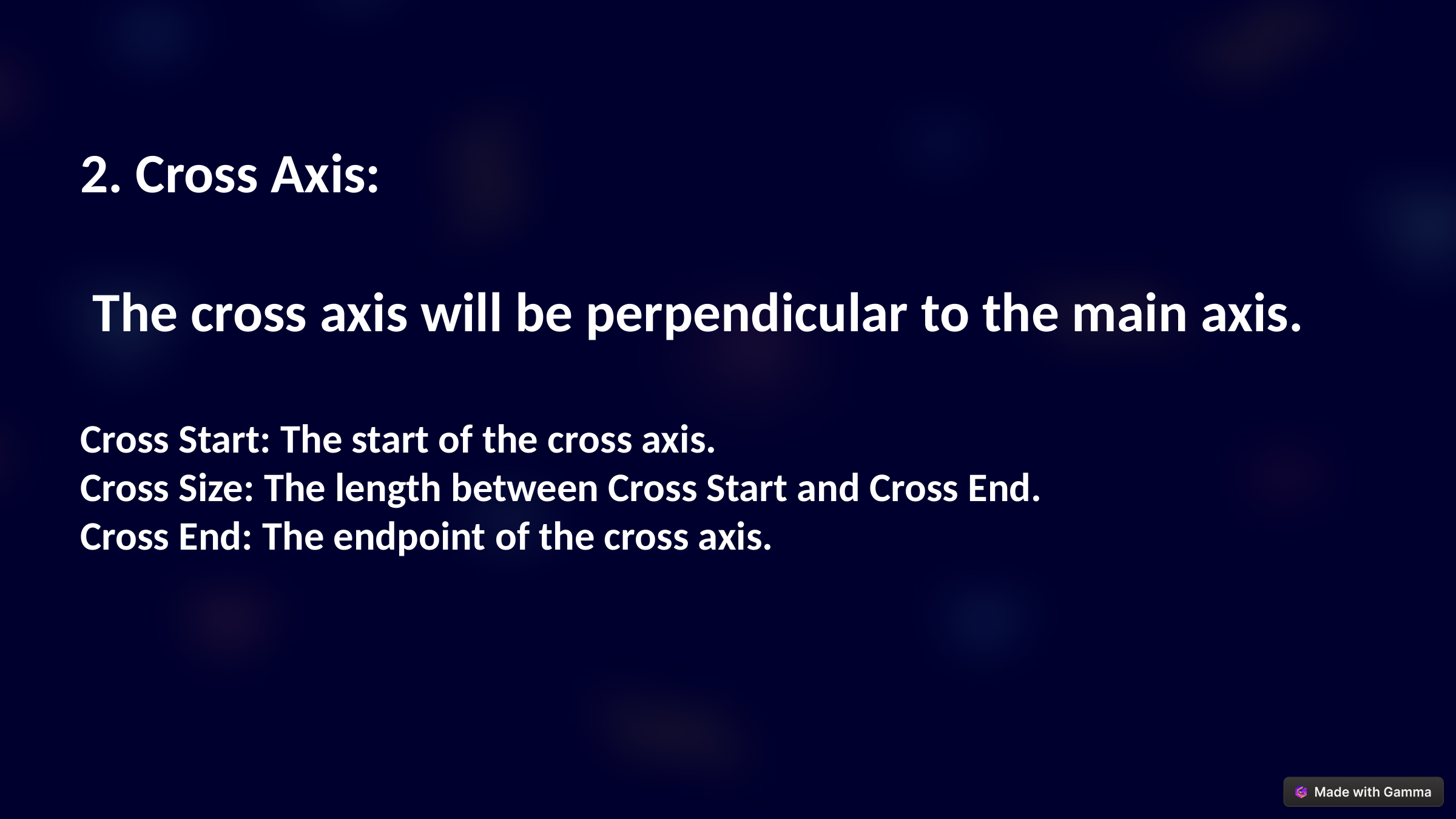

2. Cross Axis:
 The cross axis will be perpendicular to the main axis.

Cross Start: The start of the cross axis.
Cross Size: The length between Cross Start and Cross End.
Cross End: The endpoint of the cross axis.